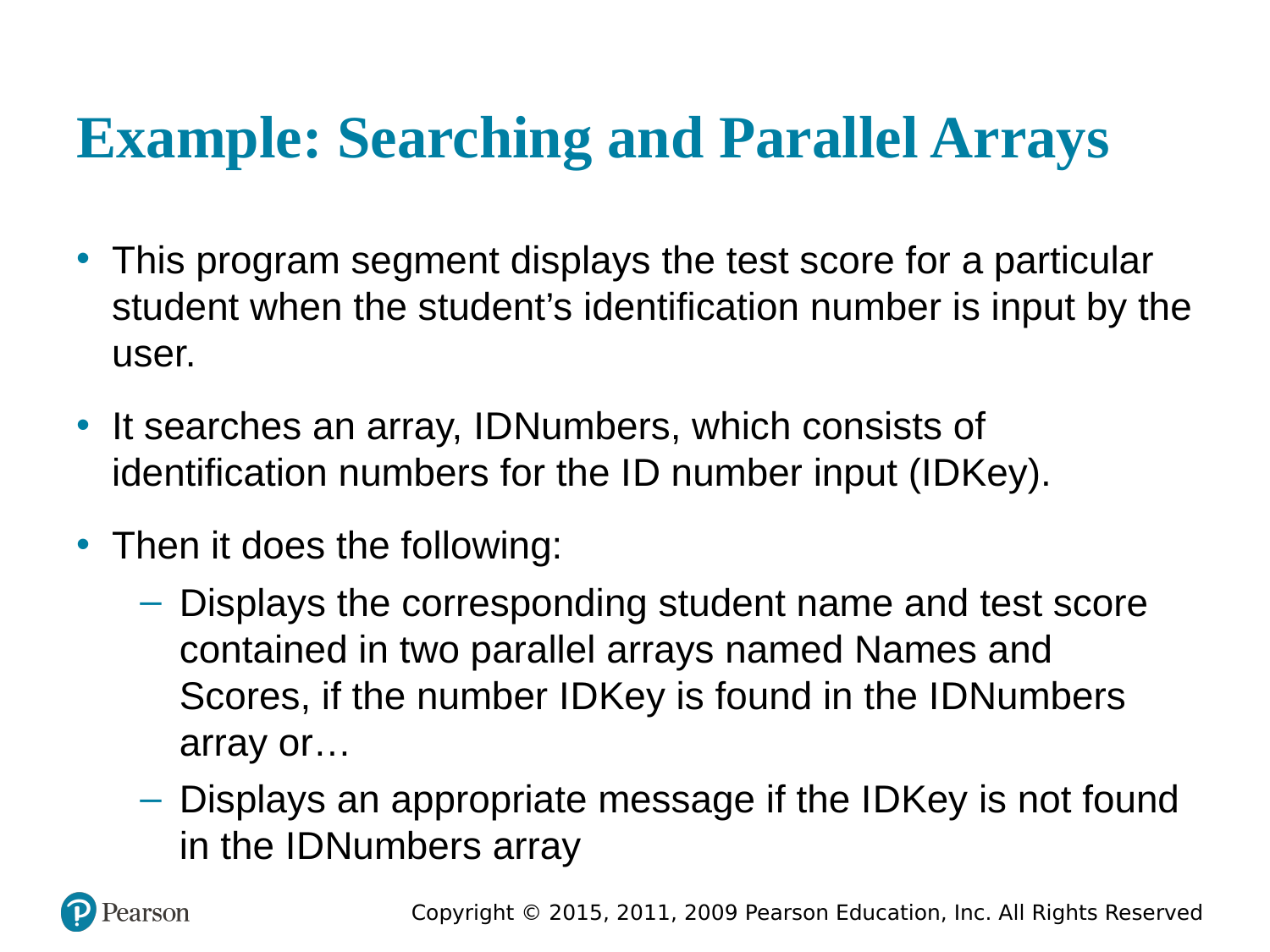

# Example: Searching and Parallel Arrays
This program segment displays the test score for a particular student when the student’s identification number is input by the user.
It searches an array, I D Numbers, which consists of identification numbers for the I D number input (I D Key).
Then it does the following:
Displays the corresponding student name and test score contained in two parallel arrays named Names and Scores, if the number I D Key is found in the I D Numbers array or…
Displays an appropriate message if the I D Key is not found in the I D Numbers array